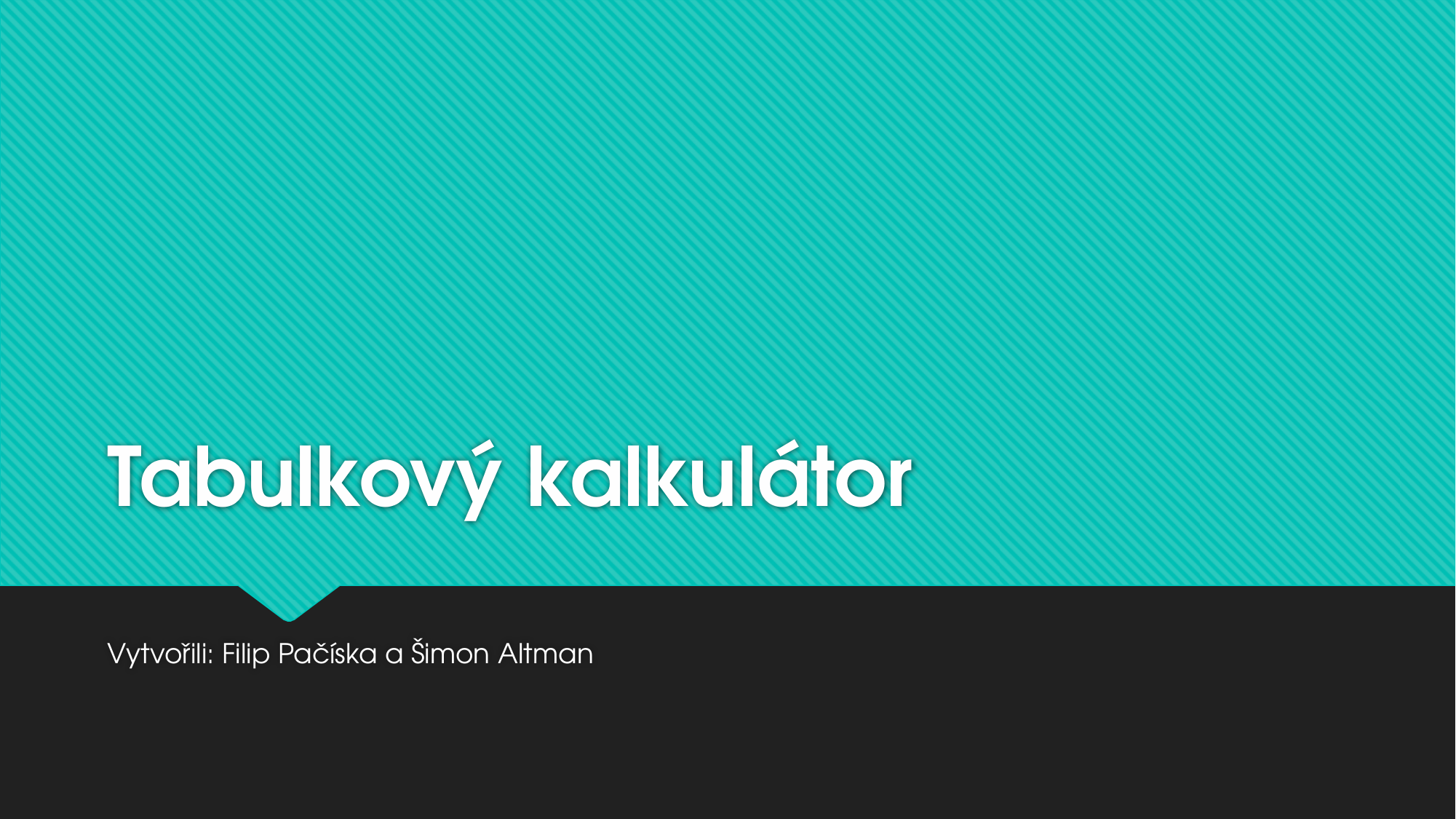

# Tabulkový kalkulátor
Vytvořili: Filip Pačíska a Šimon Altman